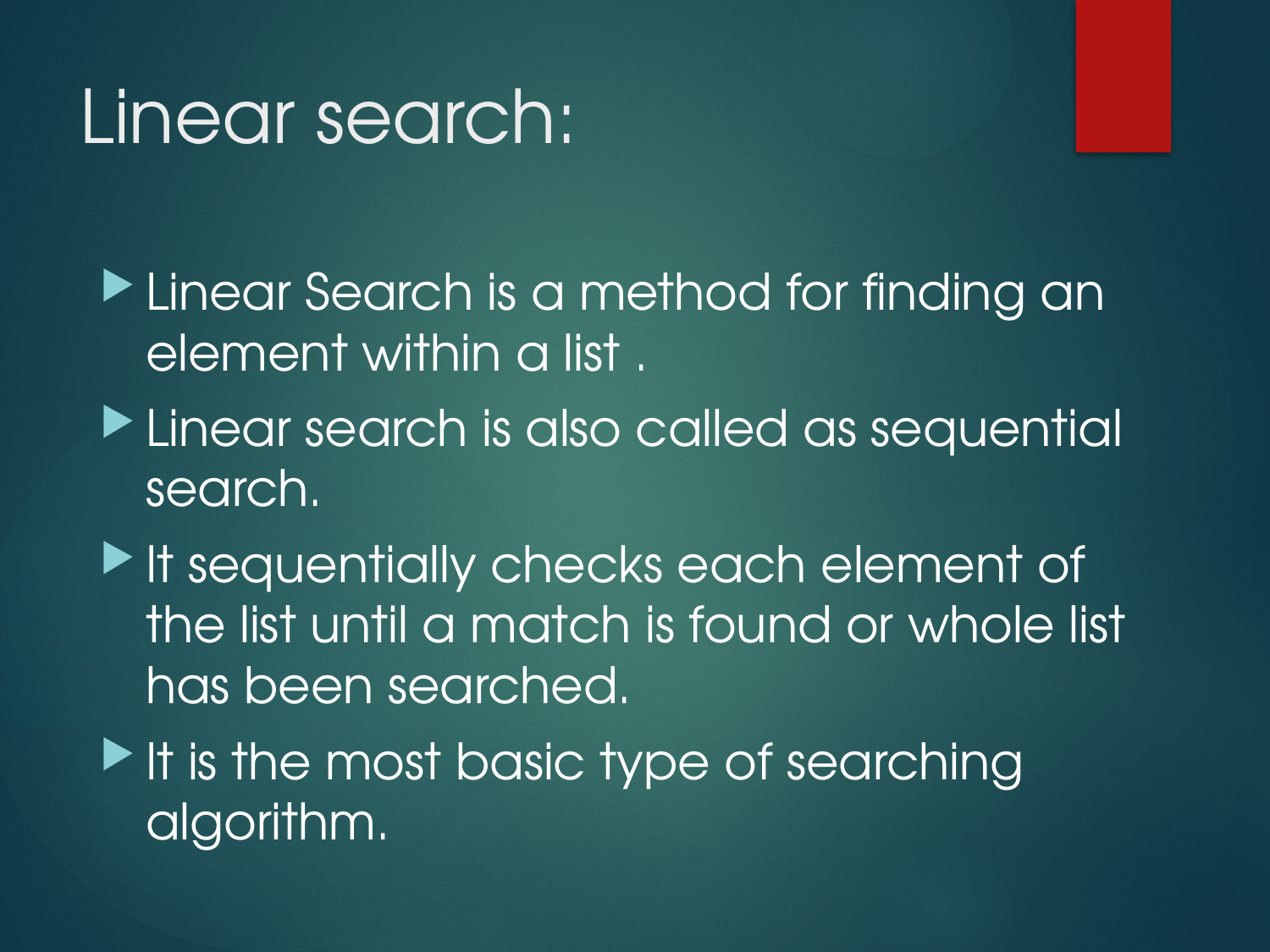

# Linear search:
Linear Search is a method for finding an element within a list .
Linear search is also called as sequential search.
It sequentially checks each element of the list until a match is found or whole list has been searched.
It is the most basic type of searching algorithm.